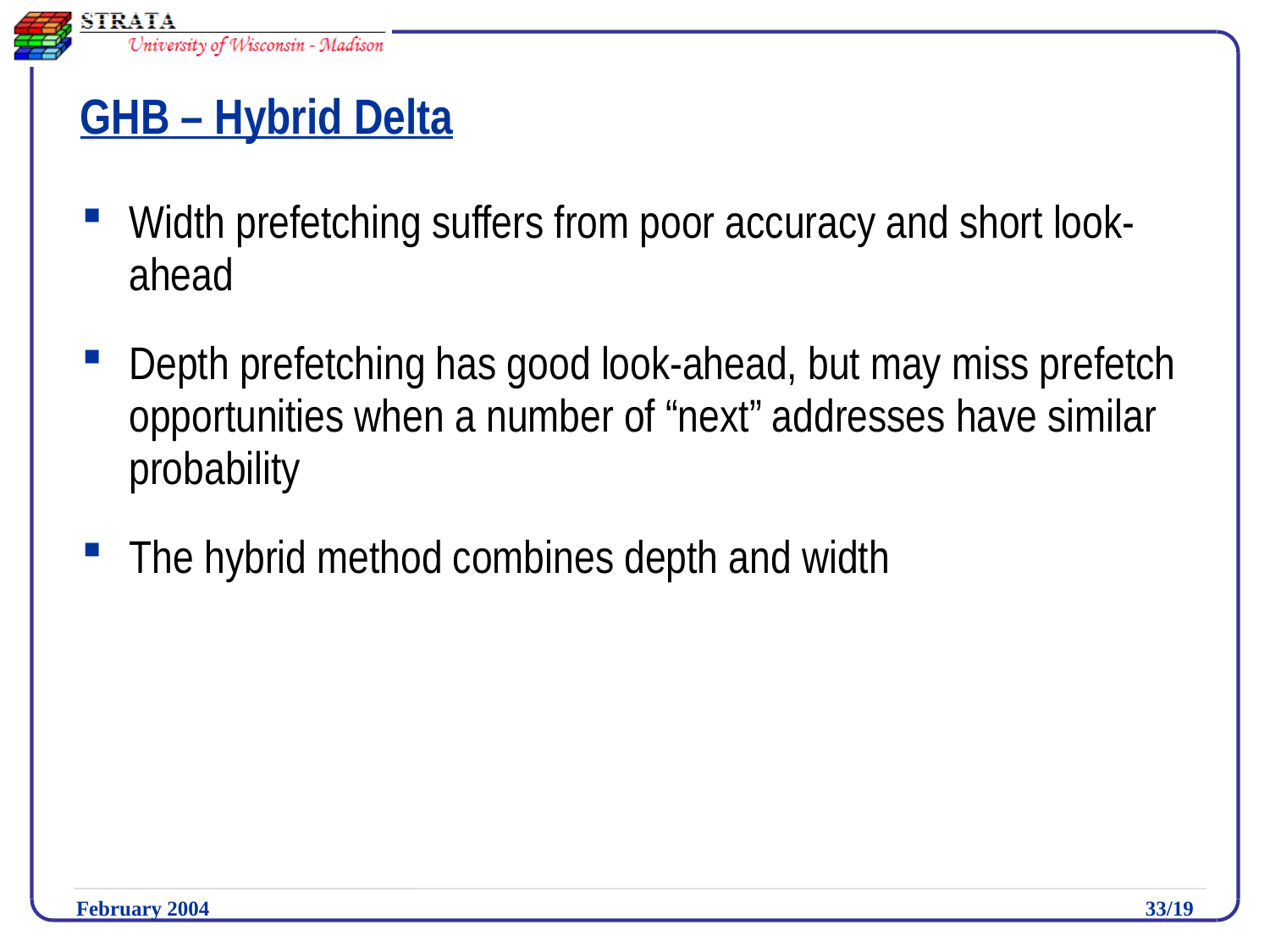

# GHB – Hybrid Delta
Width prefetching suffers from poor accuracy and short look-ahead
Depth prefetching has good look-ahead, but may miss prefetch opportunities when a number of “next” addresses have similar probability
The hybrid method combines depth and width
February 2004
33/19